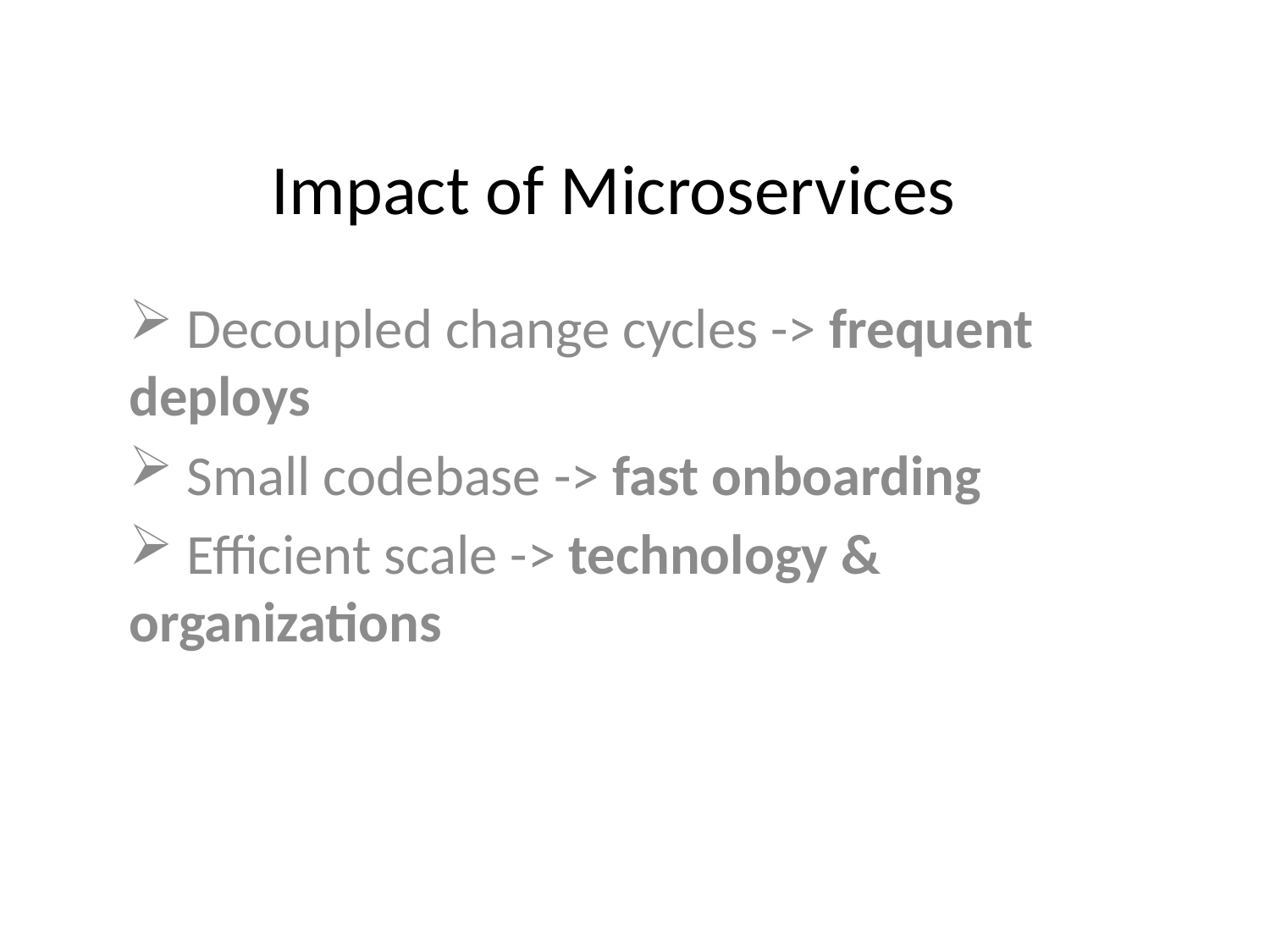

# Impact of Microservices
 Decoupled change cycles -> frequent deploys
 Small codebase -> fast onboarding
 Efficient scale -> technology & organizations